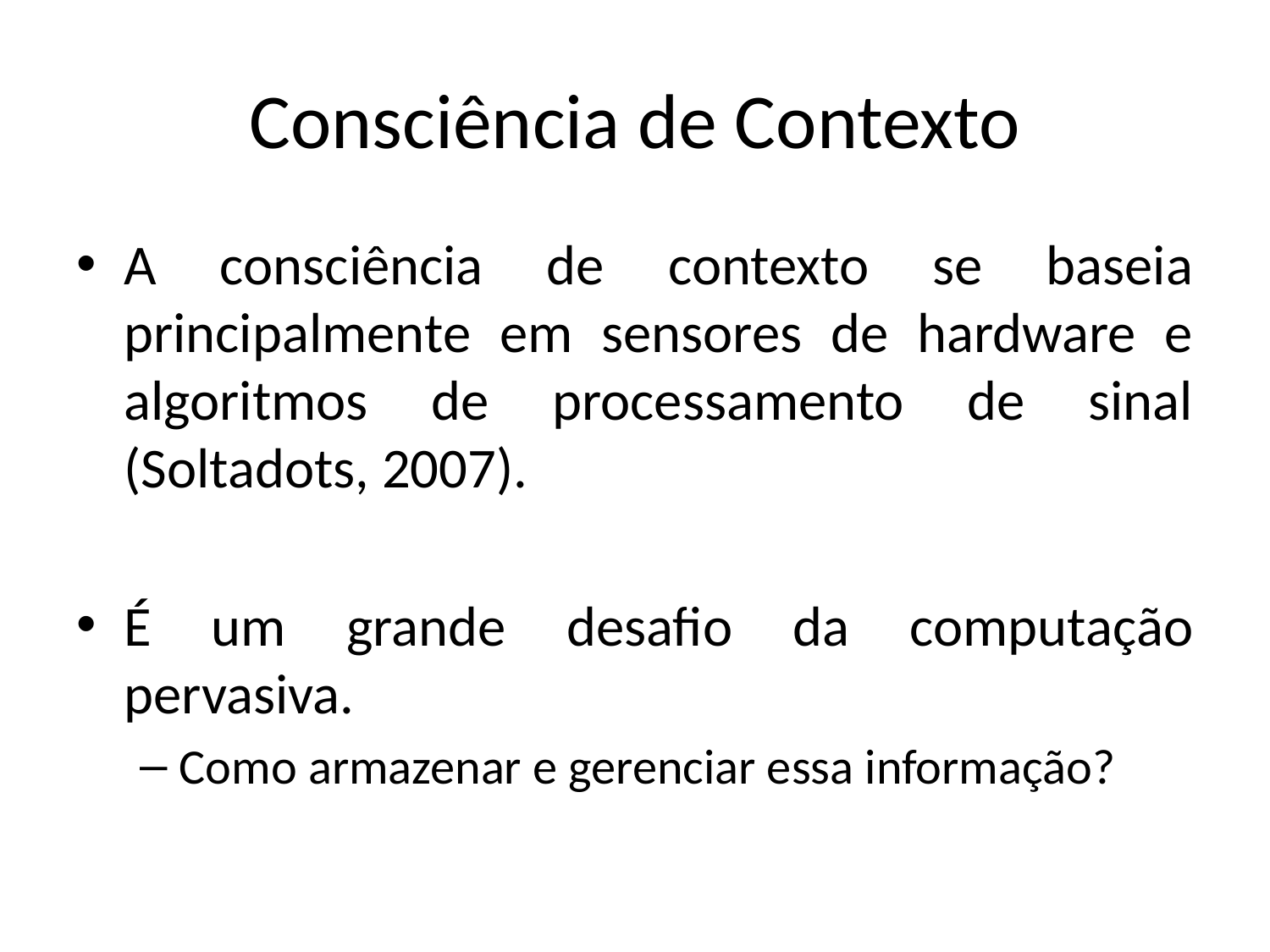

# Consciência de Contexto
A consciência de contexto se baseia principalmente em sensores de hardware e algoritmos de processamento de sinal (Soltadots, 2007).

É um grande desafio da computação pervasiva.
Como armazenar e gerenciar essa informação?